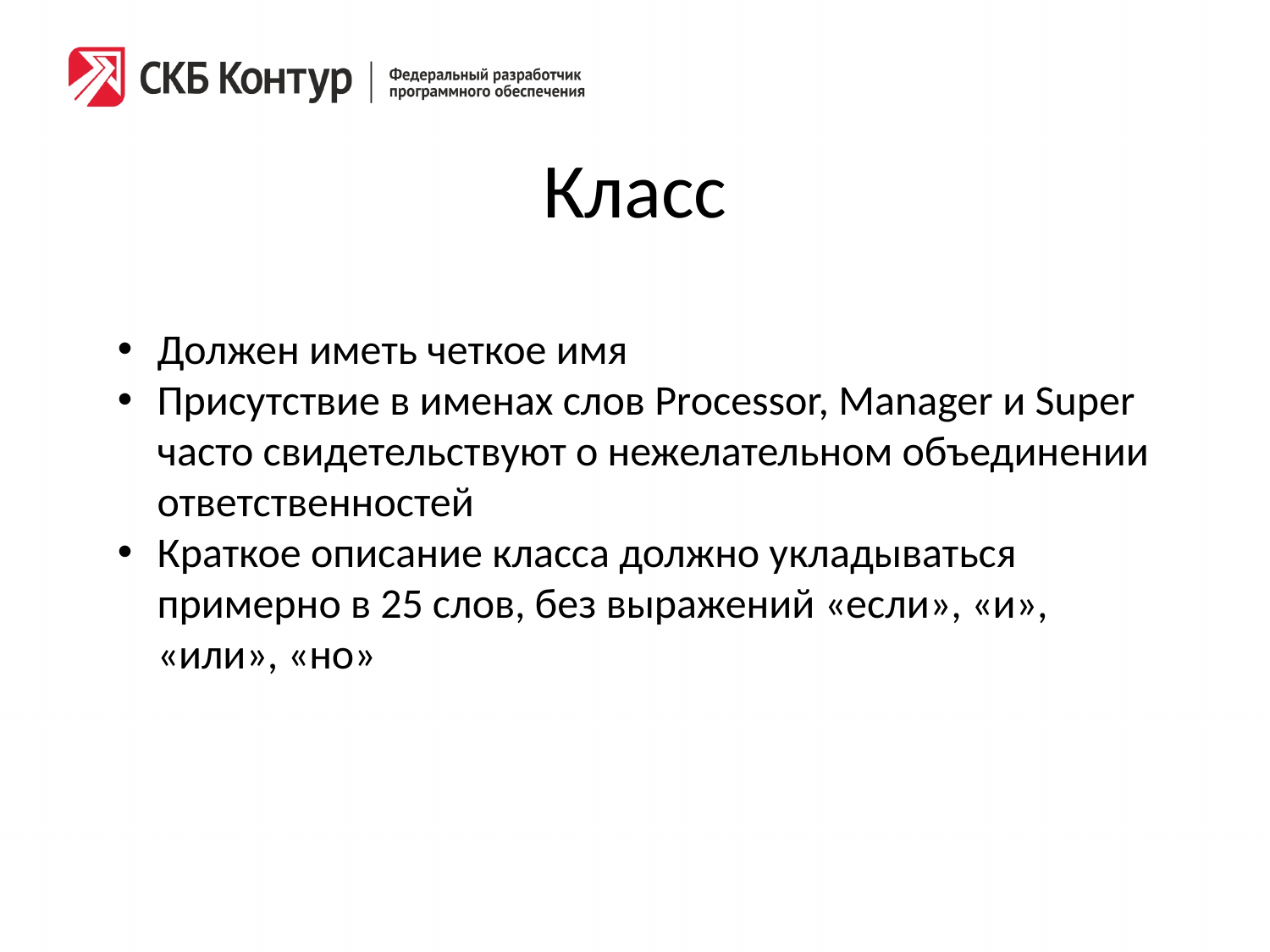

# Класс
Должен иметь четкое имя
Присутствие в именах слов Processor, Manager и Super часто свидетельствуют о нежелательном объединении ответственностей
Краткое описание класса должно укладываться примерно в 25 слов, без выражений «если», «и», «или», «но»